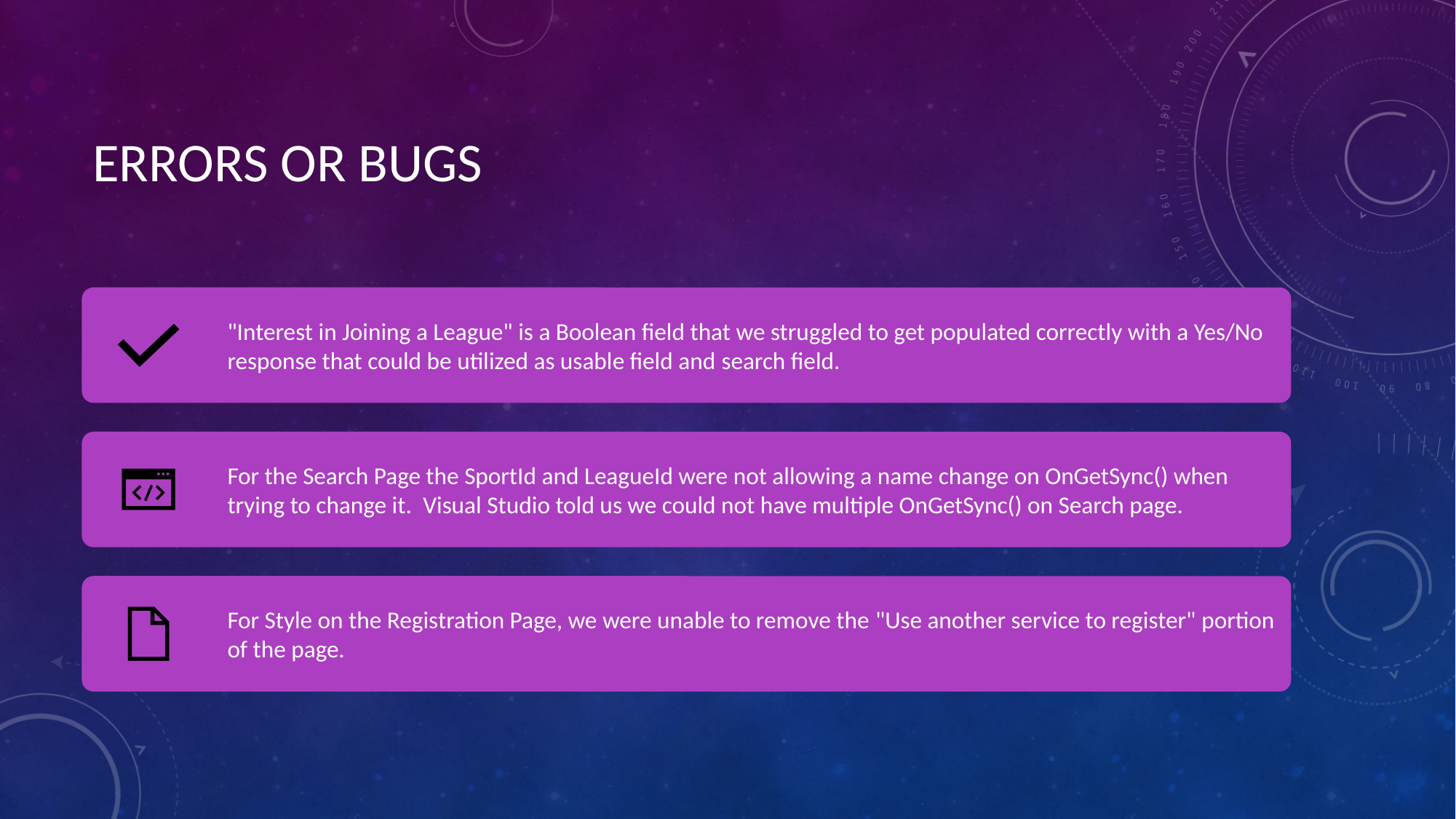

# Errors or bugs
"Interest in Joining a League" is a Boolean field that we struggled to get populated correctly with a Yes/No response that could be utilized as usable field and search field.
For the Search Page the SportId and LeagueId were not allowing a name change on OnGetSync() when  trying to change it.  Visual Studio told us we could not have multiple OnGetSync() on Search page.
For Style on the Registration Page, we were unable to remove the "Use another service to register" portion of the page.